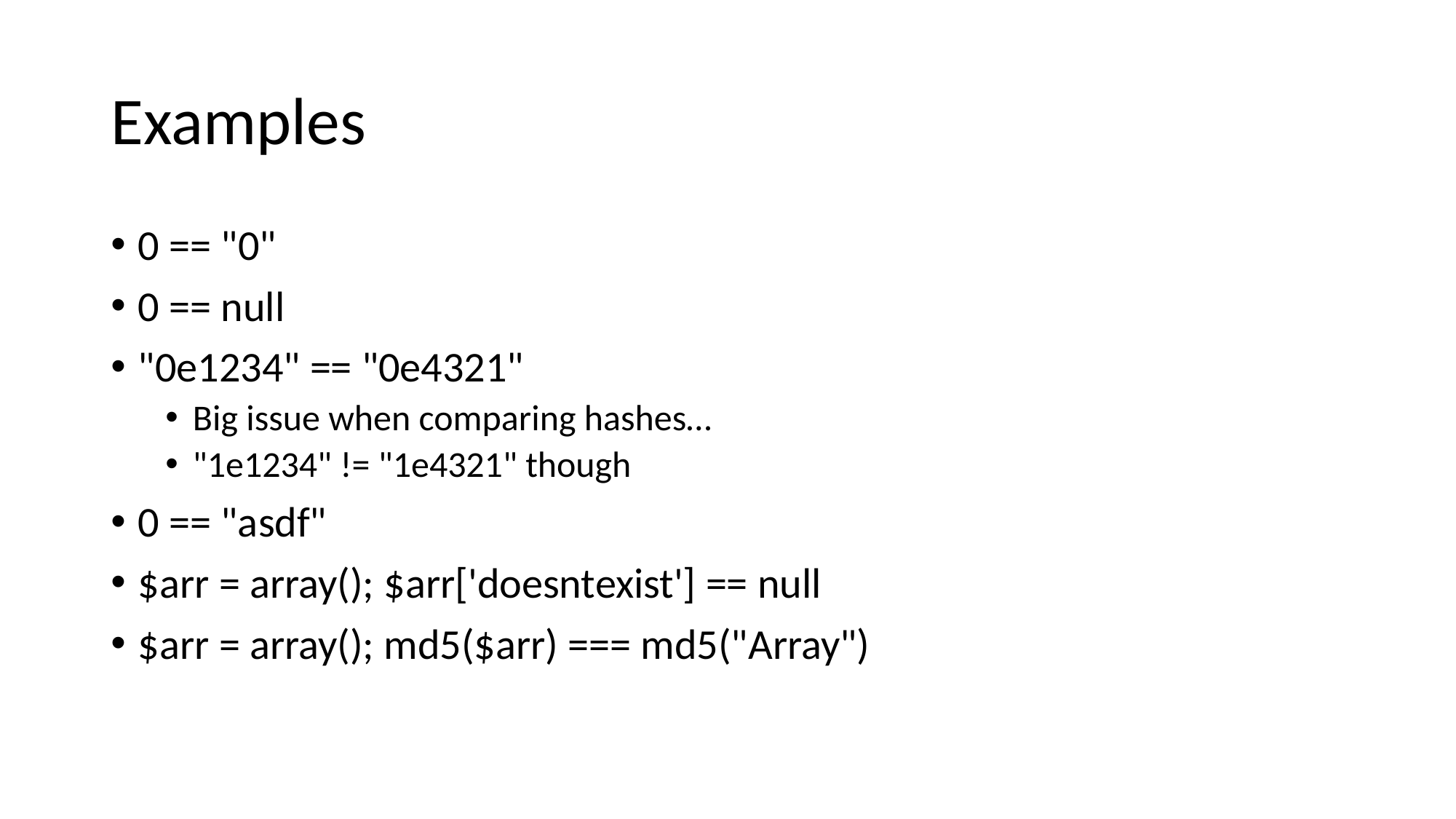

# Examples
0 == "0"
0 == null
"0e1234" == "0e4321"
Big issue when comparing hashes…
"1e1234" != "1e4321" though
0 == "asdf"
$arr = array(); $arr['doesntexist'] == null
$arr = array(); md5($arr) === md5("Array")